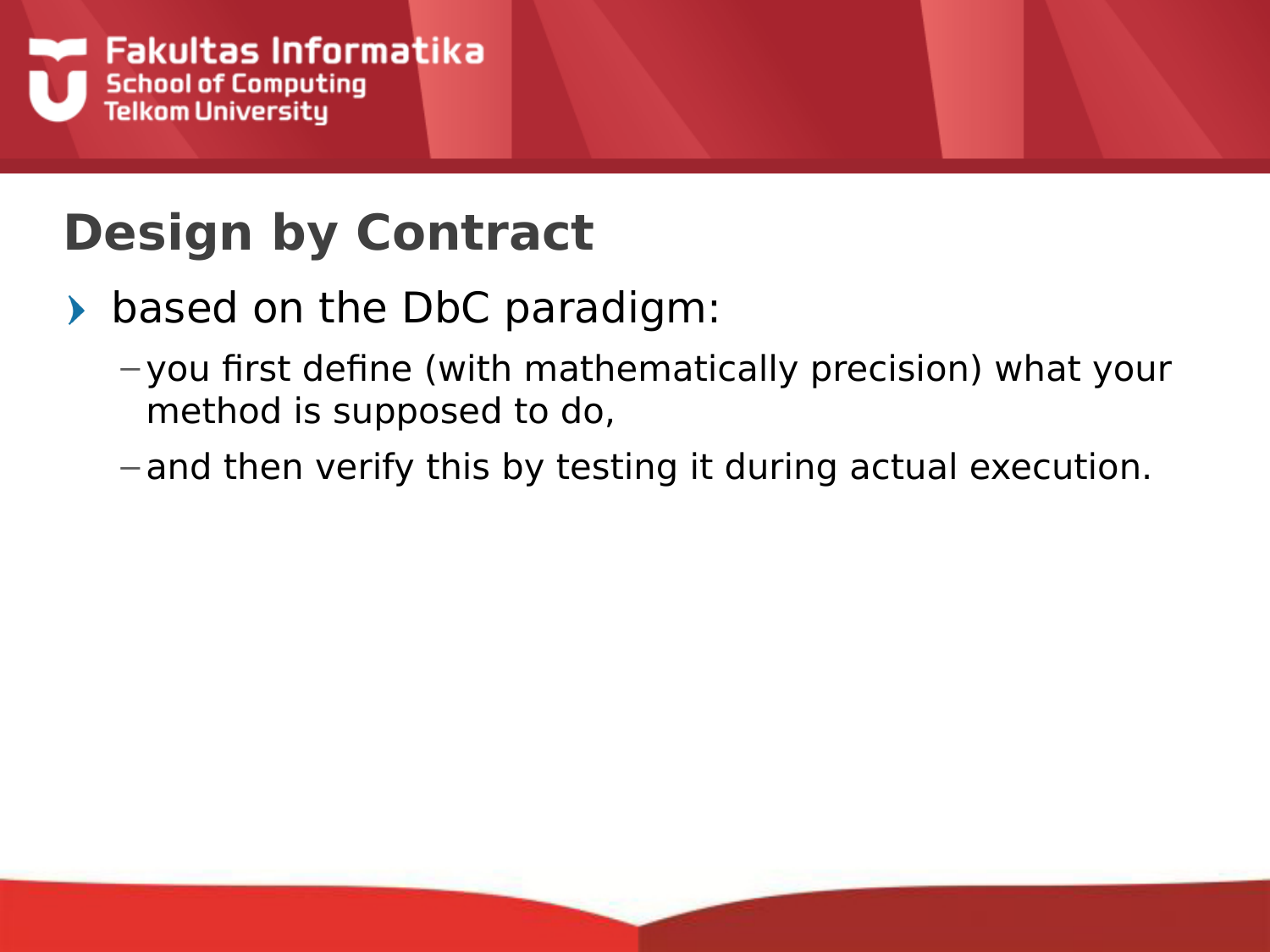

# Design by Contract
based on the DbC paradigm:
you first define (with mathematically precision) what your method is supposed to do,
and then verify this by testing it during actual execution.